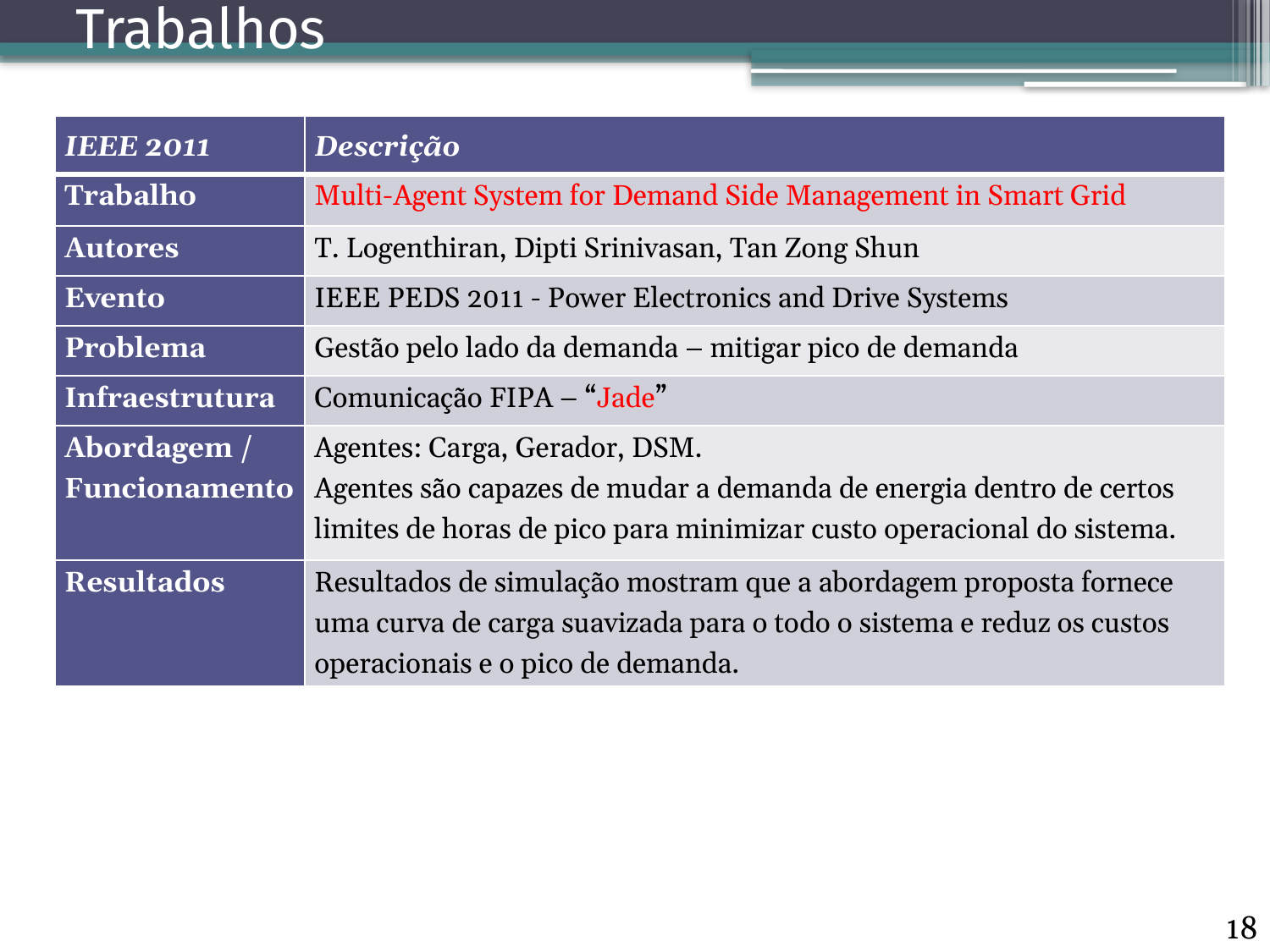

# Trabalhos
| IEEE 2011 | Descrição |
| --- | --- |
| Trabalho | Multi-Agent System for Demand Side Management in Smart Grid |
| Autores | T. Logenthiran, Dipti Srinivasan, Tan Zong Shun |
| Evento | IEEE PEDS 2011 - Power Electronics and Drive Systems |
| Problema | Gestão pelo lado da demanda – mitigar pico de demanda |
| Infraestrutura | Comunicação FIPA – “Jade” |
| Abordagem / Funcionamento | Agentes: Carga, Gerador, DSM. Agentes são capazes de mudar a demanda de energia dentro de certos limites de horas de pico para minimizar custo operacional do sistema. |
| Resultados | Resultados de simulação mostram que a abordagem proposta fornece uma curva de carga suavizada para o todo o sistema e reduz os custos operacionais e o pico de demanda. |